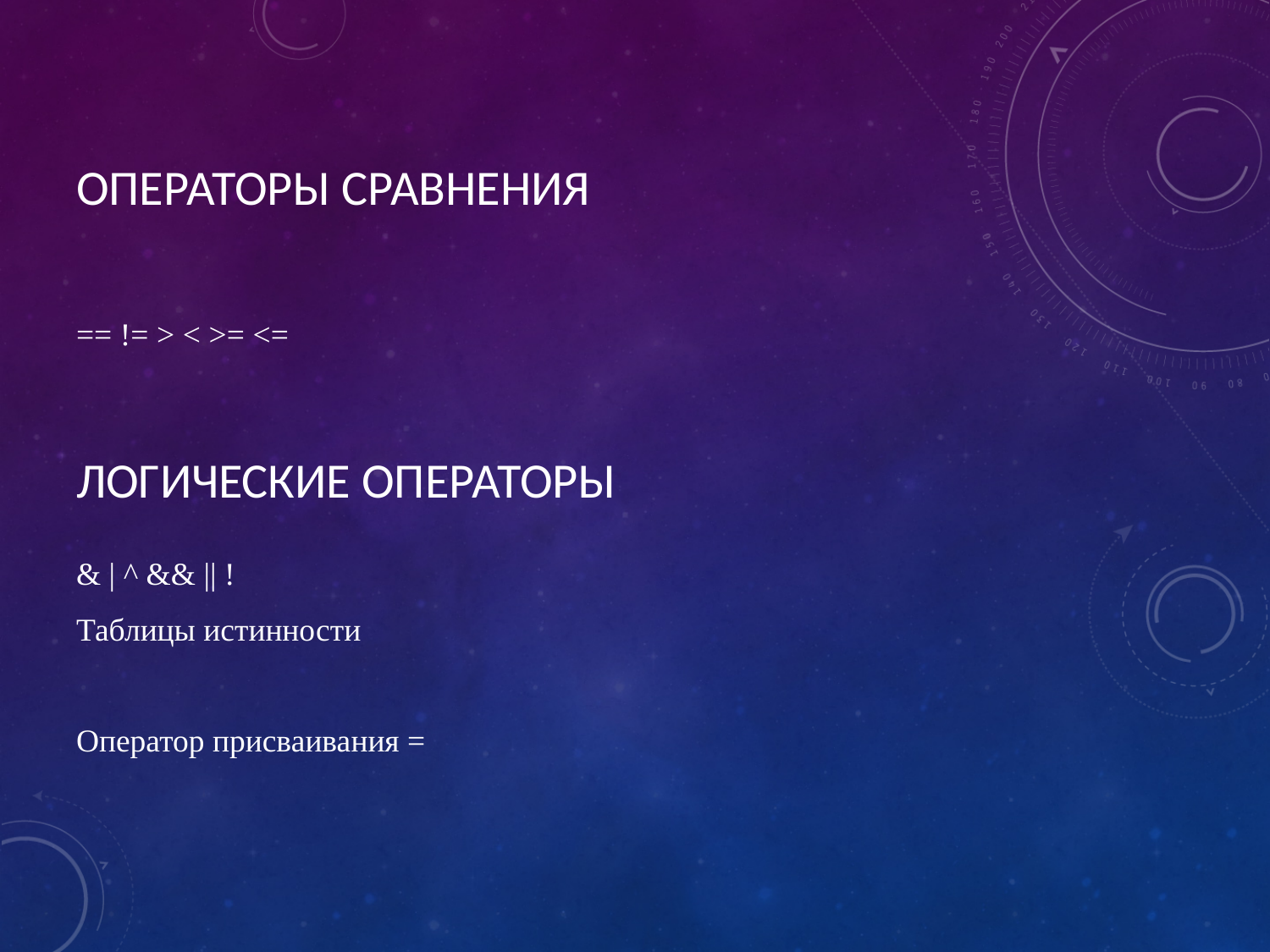

# Операторы сравнения
== != > < >= <=
Логические операторы
& | ^ && || !
Таблицы истинности

Оператор присваивания =